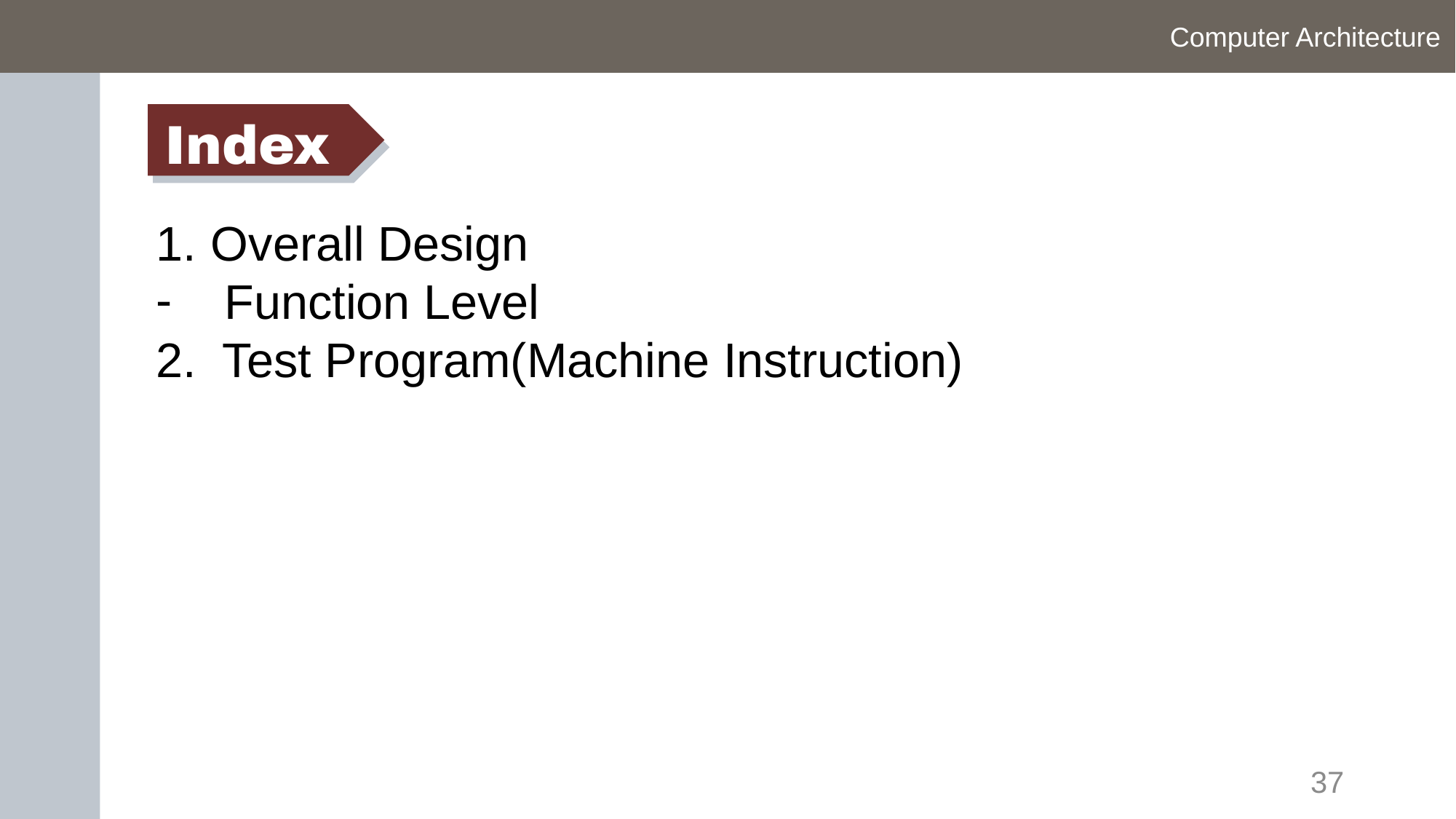

Computer Architecture
Index

Overall Design
Function Level
2.  Test Program(Machine Instruction)

37